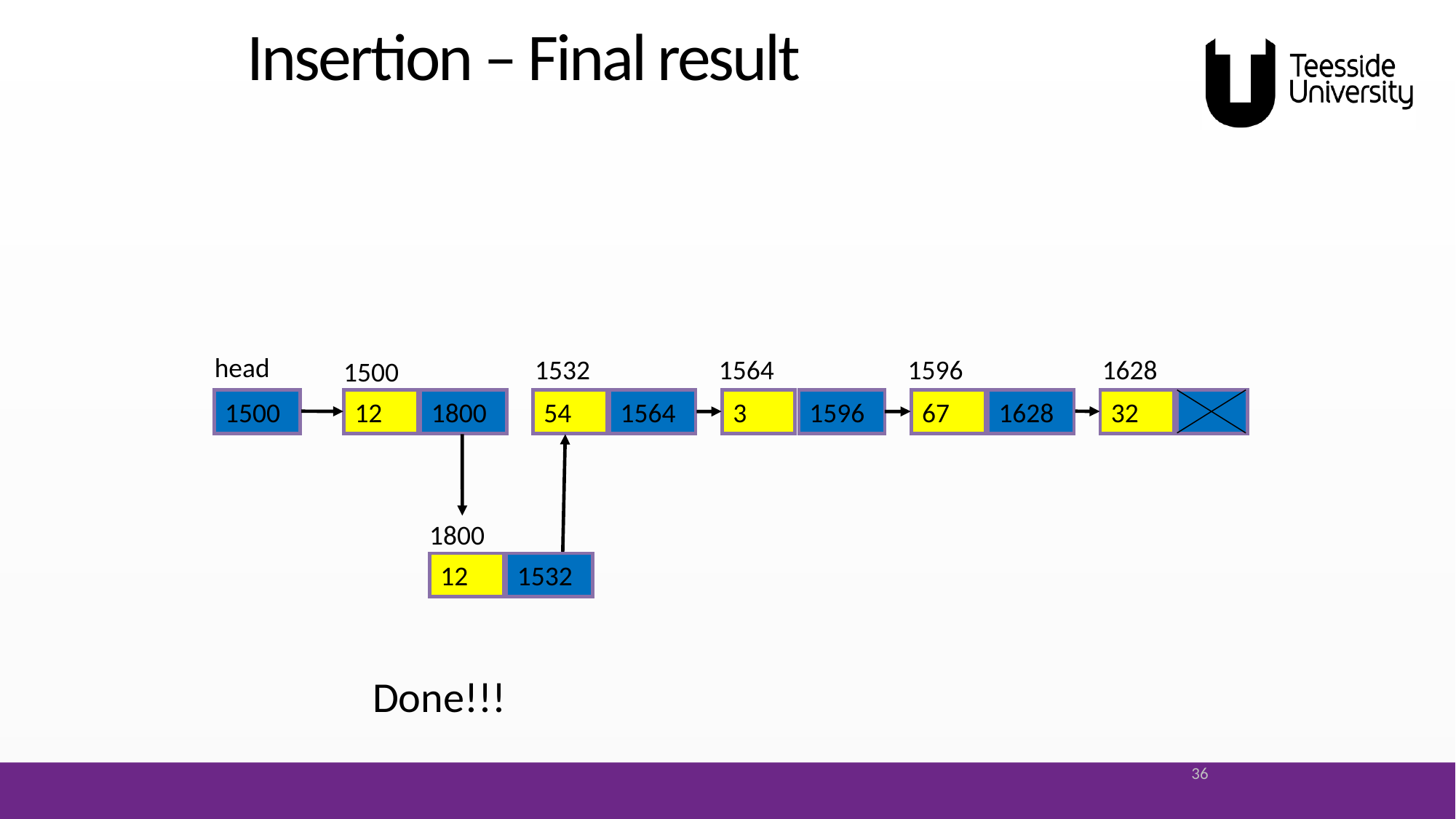

# Insertion – Final result
head
1532
1564
1596
1628
1500
1500
12
1800
54
1564
3
1596
67
1628
32

1800
12
1532
Done!!!
36